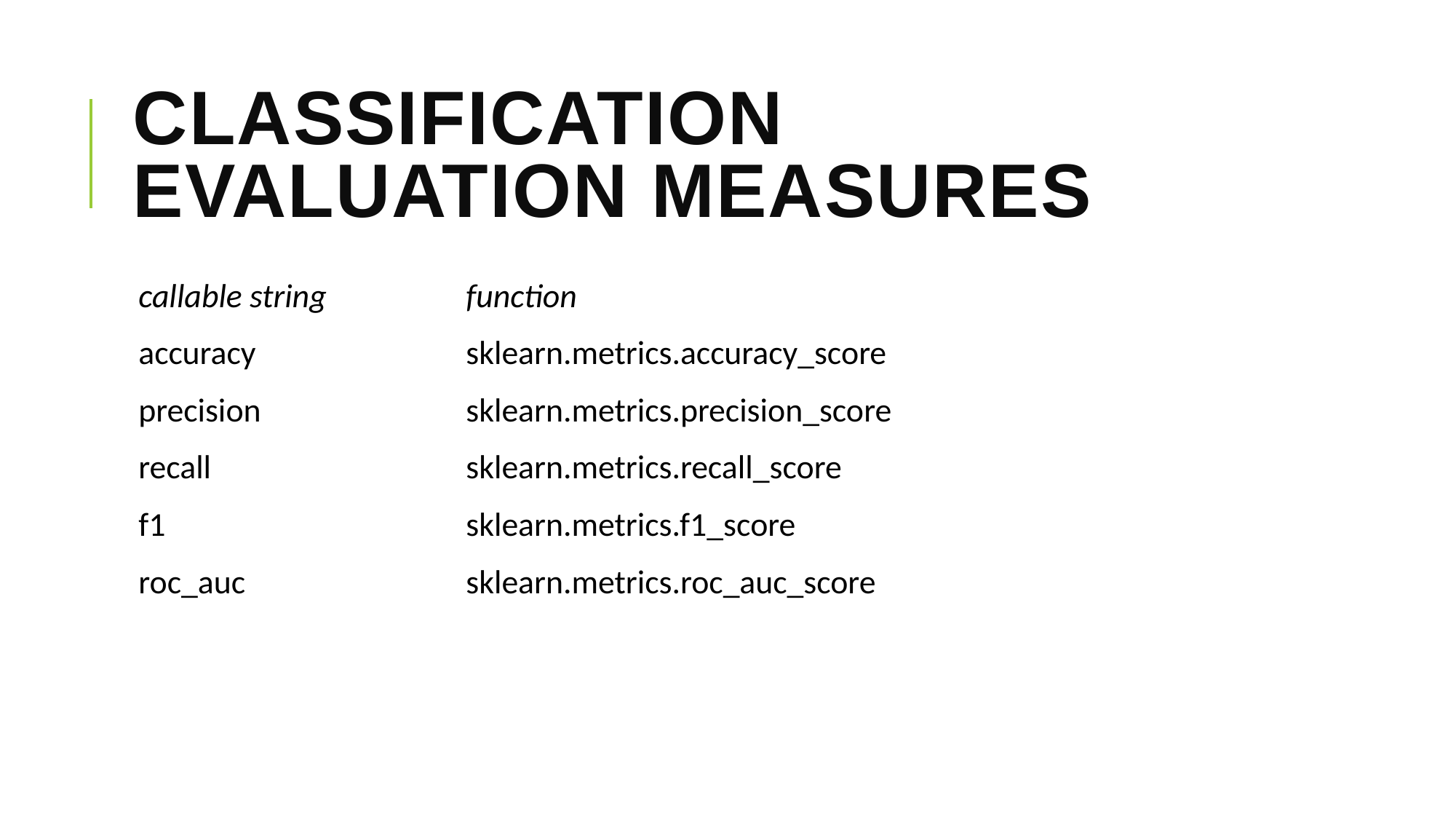

# Classification Evaluation Measures
callable string 		function
accuracy 		sklearn.metrics.accuracy_score
precision 		sklearn.metrics.precision_score
recall 			sklearn.metrics.recall_score
f1 			sklearn.metrics.f1_score
roc_auc 		sklearn.metrics.roc_auc_score